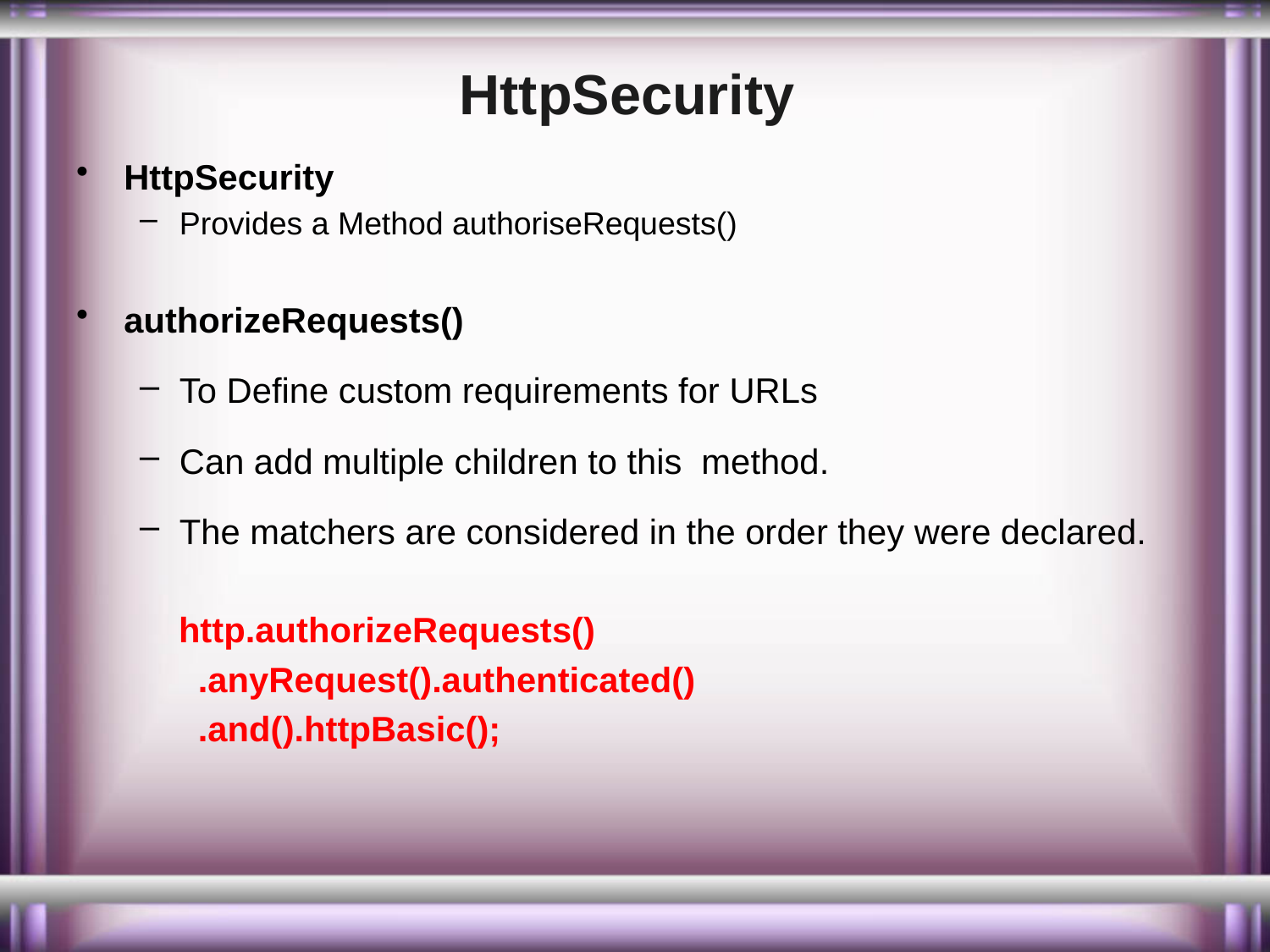

# HttpSecurity
HttpSecurity
Provides a Method authoriseRequests()

authorizeRequests()
To Define custom requirements for URLs
Can add multiple children to this  method.
The matchers are considered in the order they were declared.

    http.authorizeRequests()
      .anyRequest().authenticated()
      .and().httpBasic();